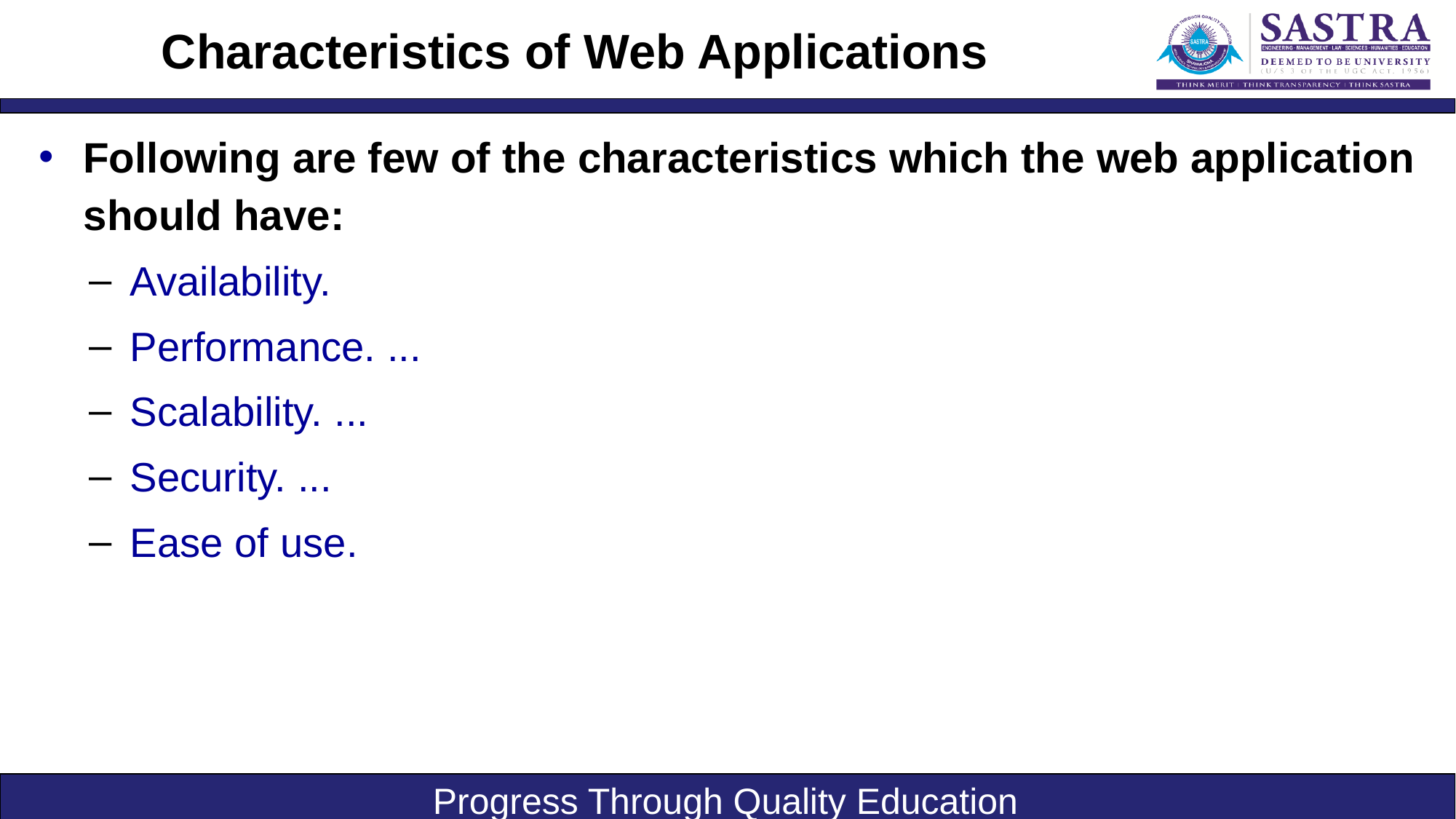

# Characteristics of Web Applications
Following are few of the characteristics which the web application should have:
Availability.
Performance. ...
Scalability. ...
Security. ...
Ease of use.